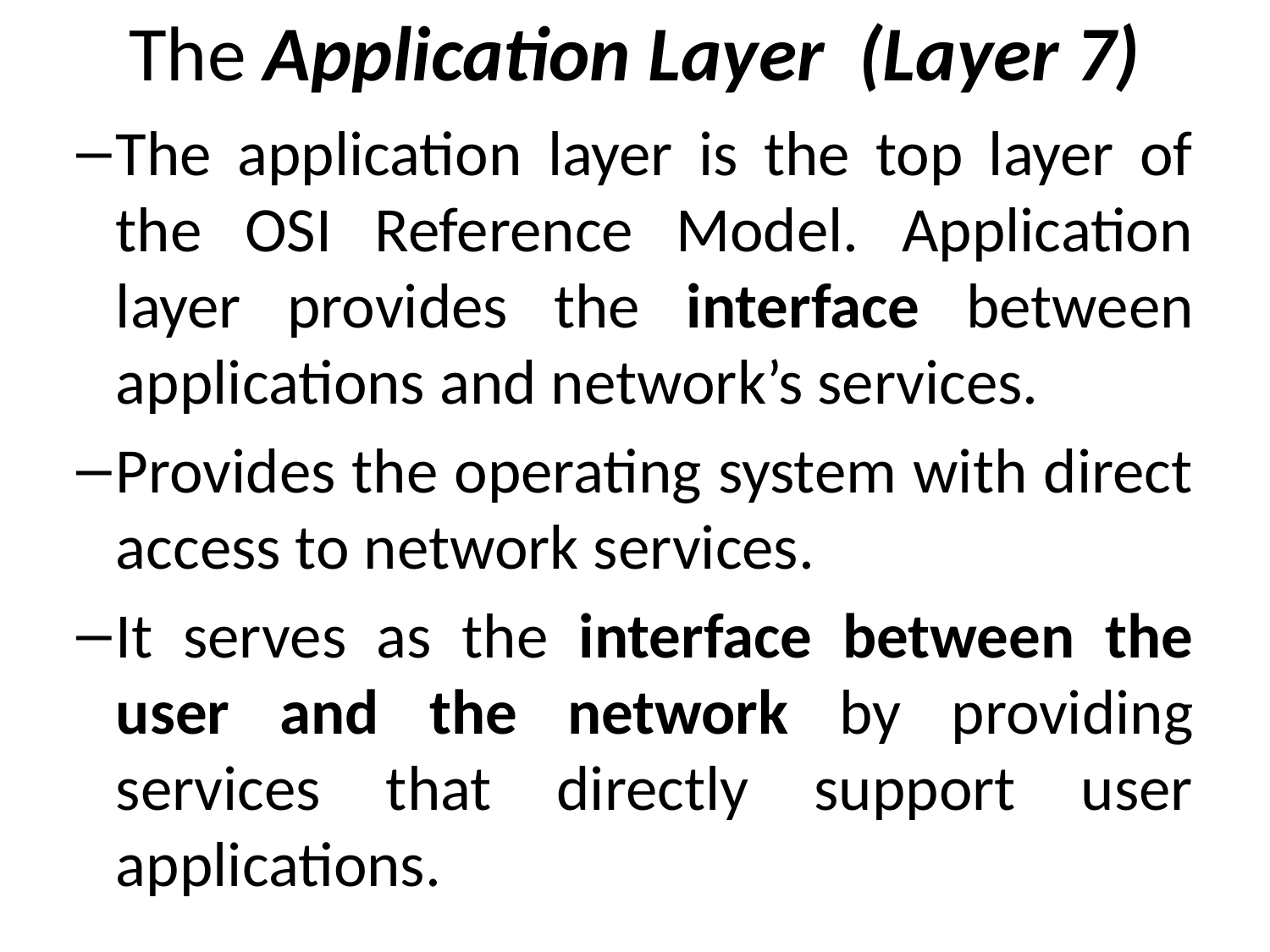

# The Application Layer  (Layer 7)
The application layer is the top layer of the OSI Reference Model. Application layer provides the interface between applications and network’s services.
Provides the operating system with direct access to network services.
It serves as the interface between the user and the network by providing services that directly support user applications.